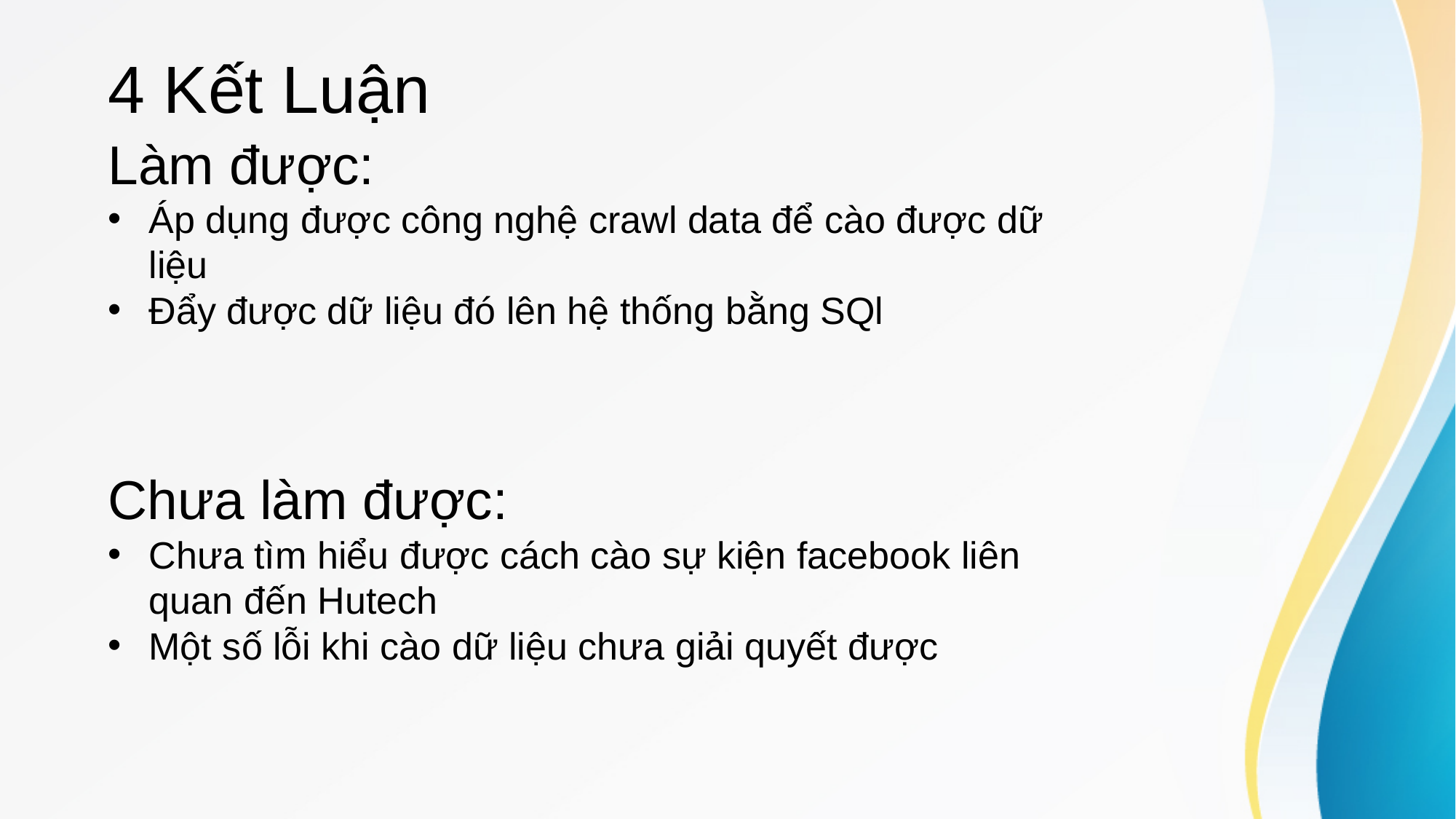

# 4 Kết Luận
Làm được:
Áp dụng được công nghệ crawl data để cào được dữ liệu
Đẩy được dữ liệu đó lên hệ thống bằng SQl
Chưa làm được:
Chưa tìm hiểu được cách cào sự kiện facebook liên quan đến Hutech
Một số lỗi khi cào dữ liệu chưa giải quyết được

10